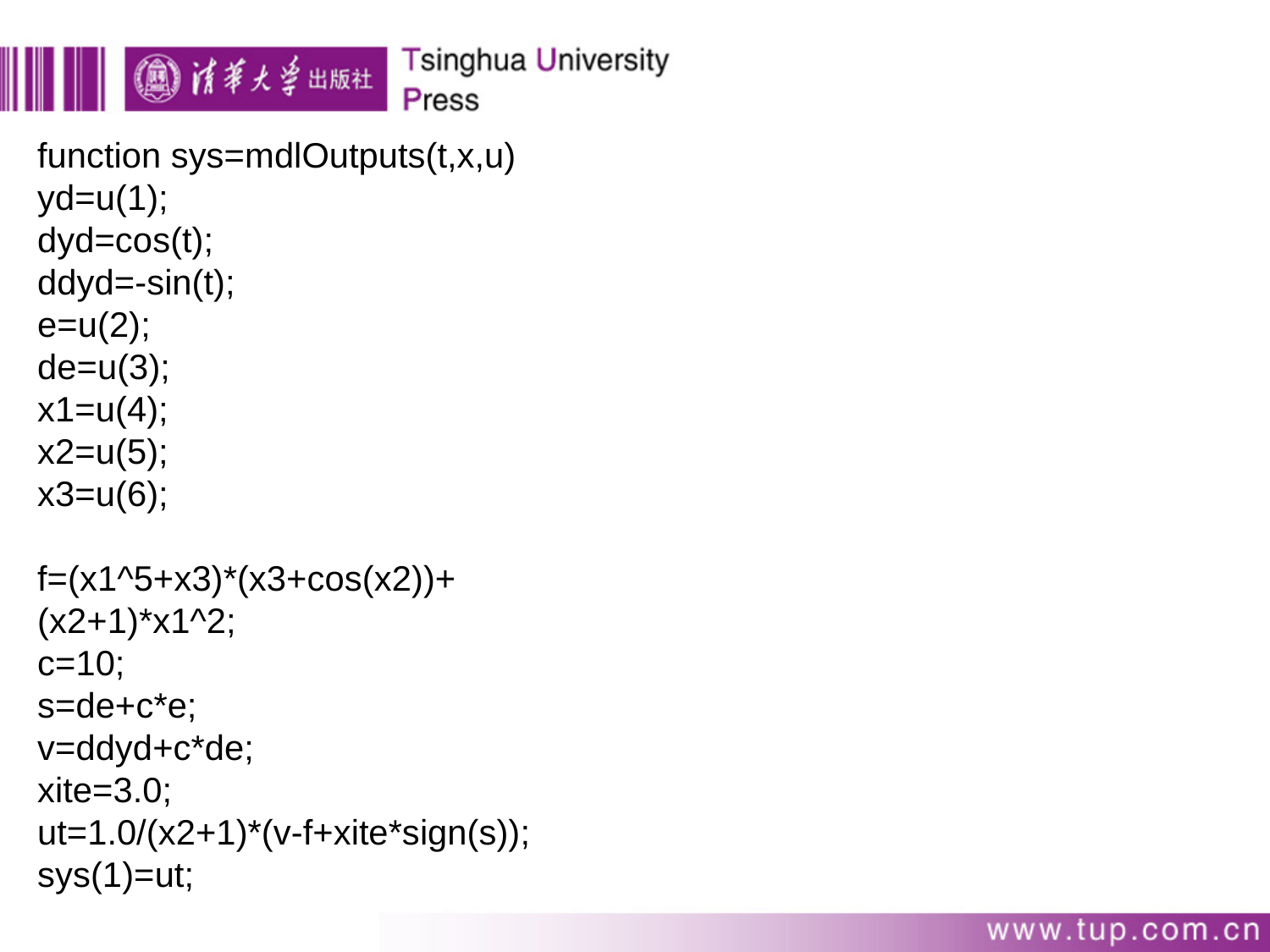

function sys=mdlOutputs(t,x,u)
yd=u(1);
dyd=cos(t);
ddyd=-sin(t);
e=u(2);
de=u(3);
x1=u(4);
x2=u(5);
x3=u(6);

f=(x1^5+x3)*(x3+cos(x2))+(x2+1)*x1^2;
c=10;
s=de+c*e;
v=ddyd+c*de;
xite=3.0;
ut=1.0/(x2+1)*(v-f+xite*sign(s));
sys(1)=ut;